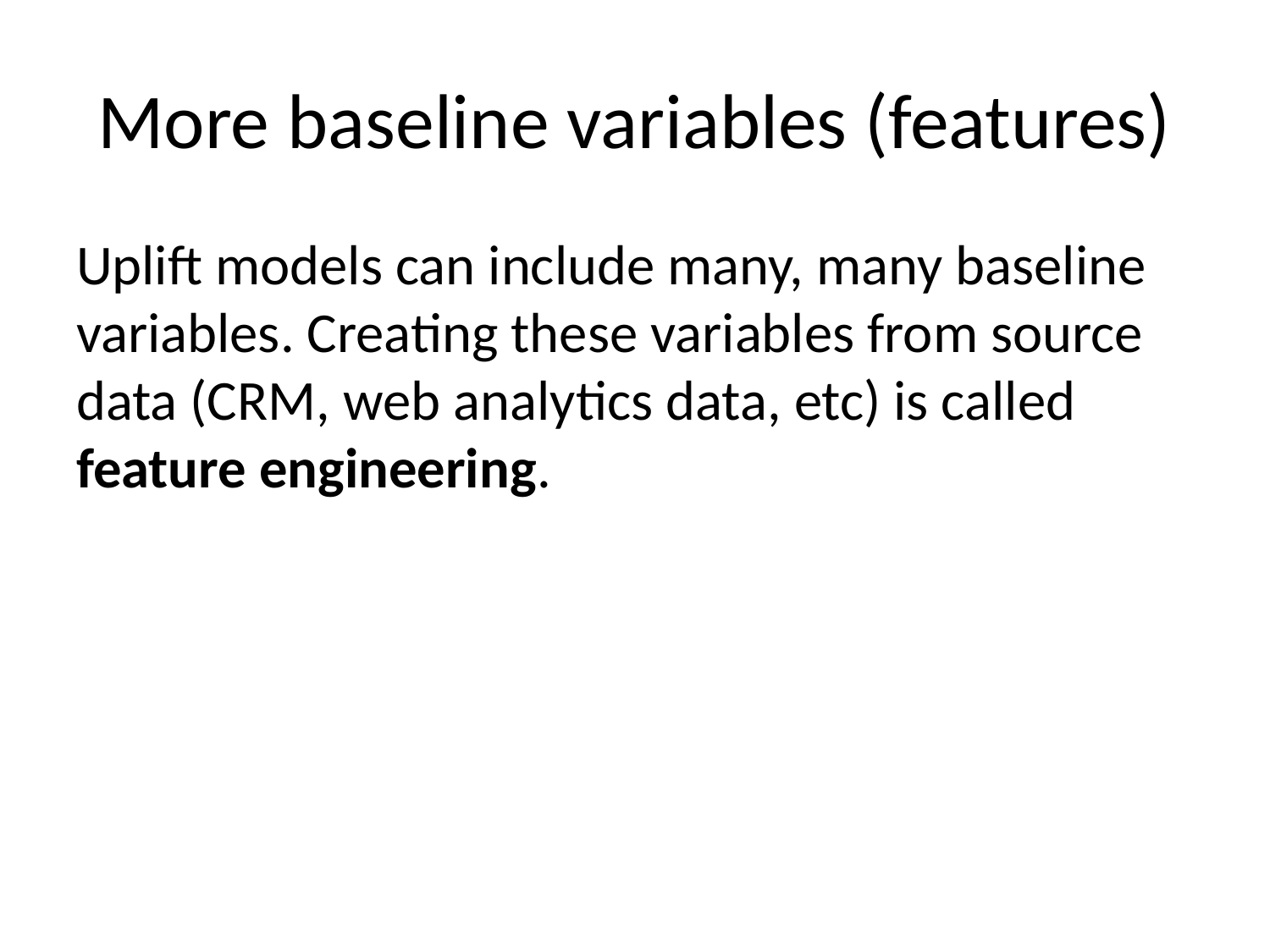

# More baseline variables (features)
Uplift models can include many, many baseline variables. Creating these variables from source data (CRM, web analytics data, etc) is called feature engineering.